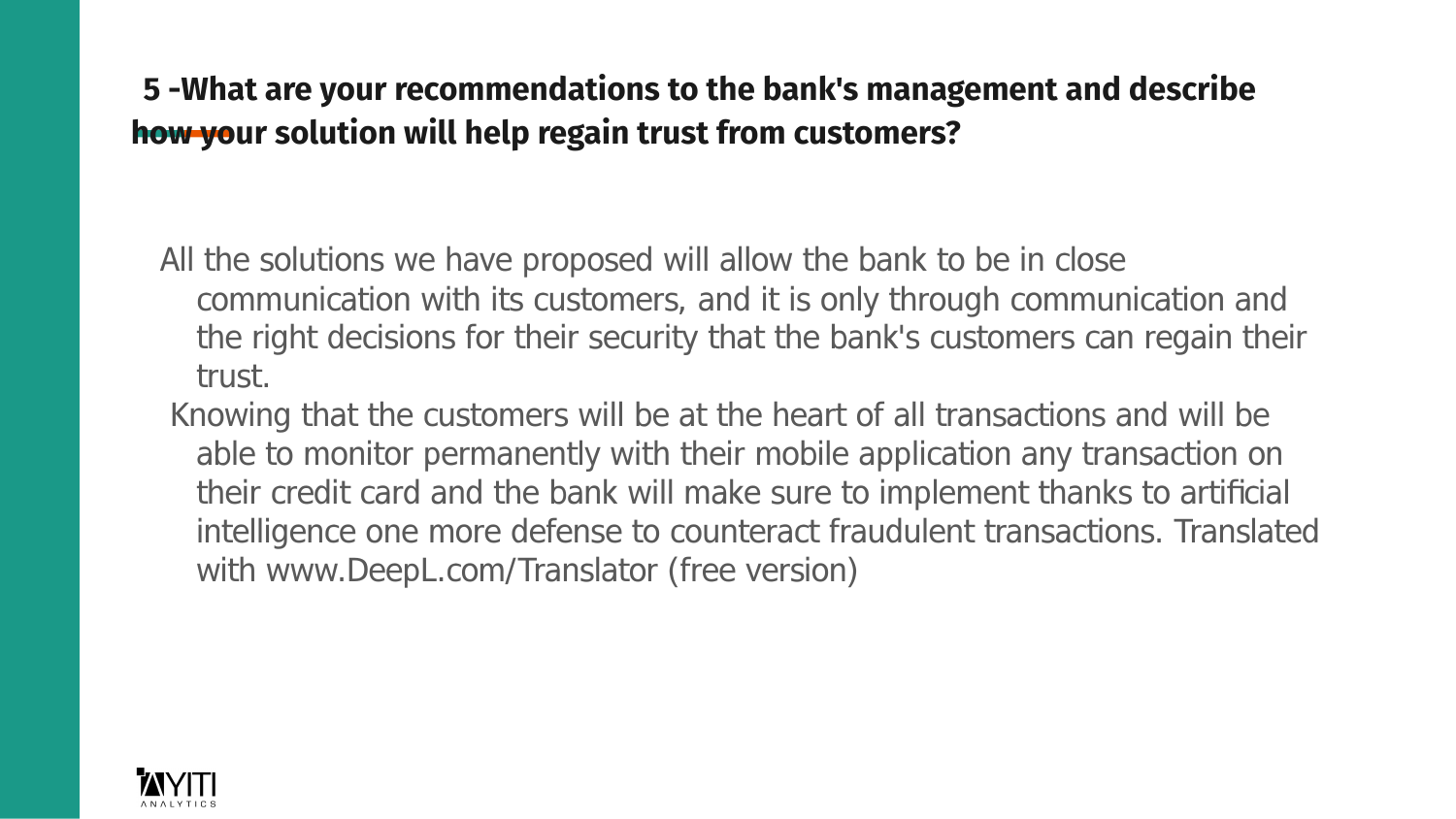

# 5 -What are your recommendations to the bank's management and describe how your solution will help regain trust from customers?
All the solutions we have proposed will allow the bank to be in close communication with its customers, and it is only through communication and the right decisions for their security that the bank's customers can regain their trust.
 Knowing that the customers will be at the heart of all transactions and will be able to monitor permanently with their mobile application any transaction on their credit card and the bank will make sure to implement thanks to artificial intelligence one more defense to counteract fraudulent transactions. Translated with www.DeepL.com/Translator (free version)